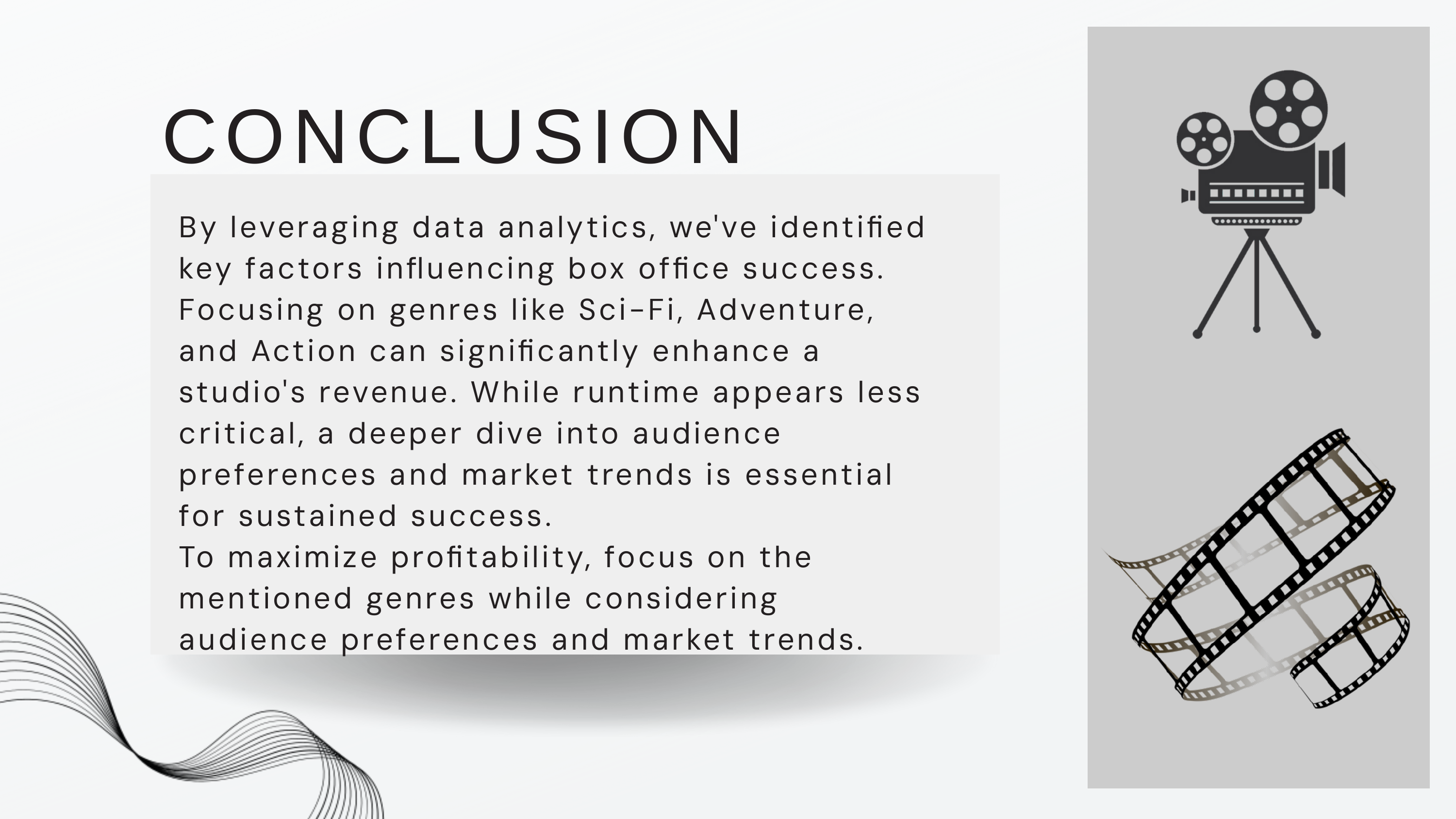

CONCLUSION

By leveraging data analytics, we've identified key factors influencing box office success. Focusing on genres like Sci-Fi, Adventure, and Action can significantly enhance a studio's revenue. While runtime appears less critical, a deeper dive into audience preferences and market trends is essential for sustained success.
To maximize profitability, focus on the mentioned genres while considering audience preferences and market trends.